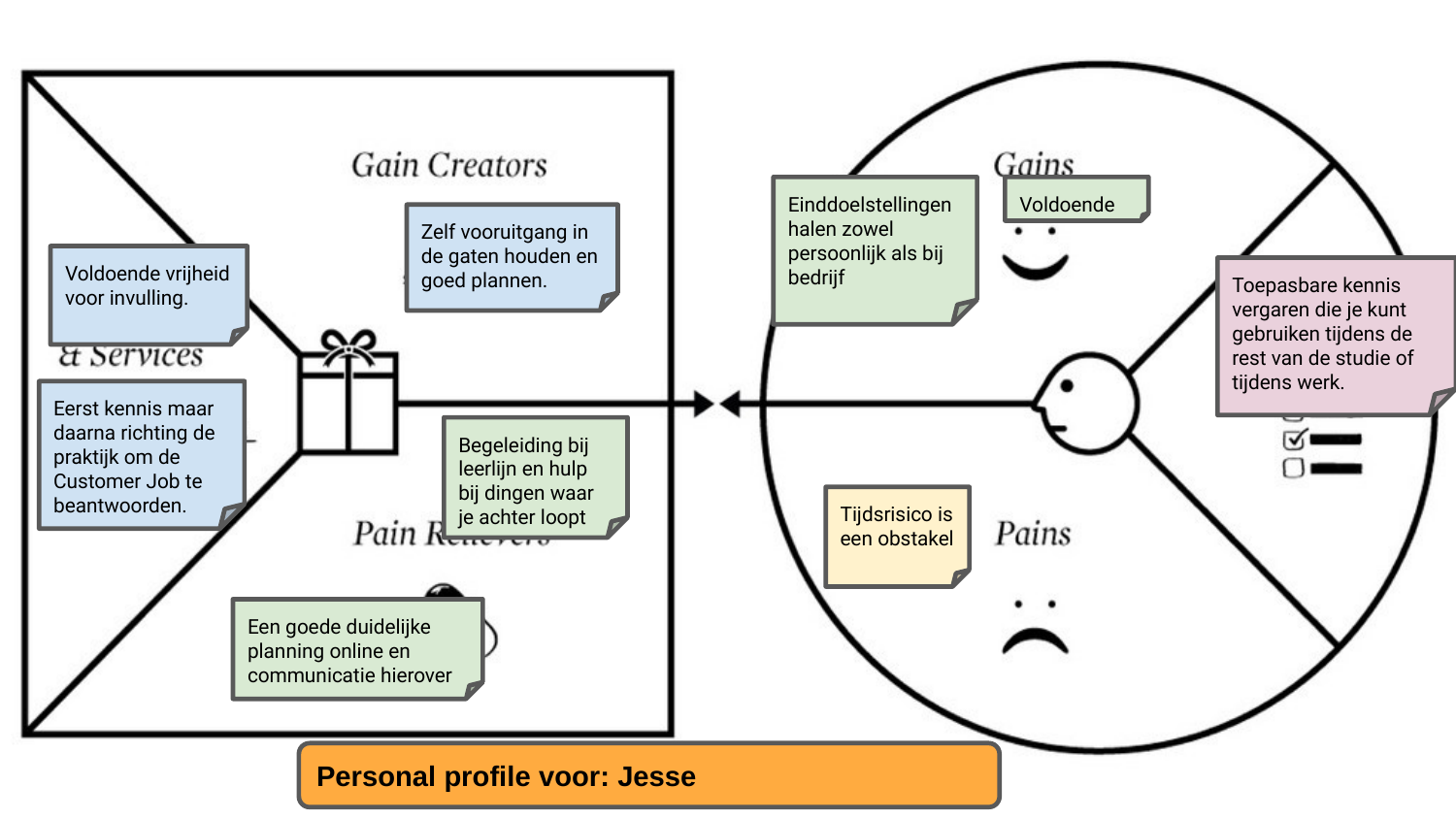

Einddoelstellingen halen zowel persoonlijk als bij bedrijf
Voldoende
Zelf vooruitgang in de gaten houden en goed plannen.
Voldoende vrijheid voor invulling.
Toepasbare kennis vergaren die je kunt gebruiken tijdens de rest van de studie of tijdens werk.
Eerst kennis maar daarna richting de praktijk om de Customer Job te beantwoorden.
Begeleiding bij leerlijn en hulp bij dingen waar je achter loopt
Tijdsrisico is een obstakel
Een goede duidelijke planning online en communicatie hierover
Personal profile voor: Jesse